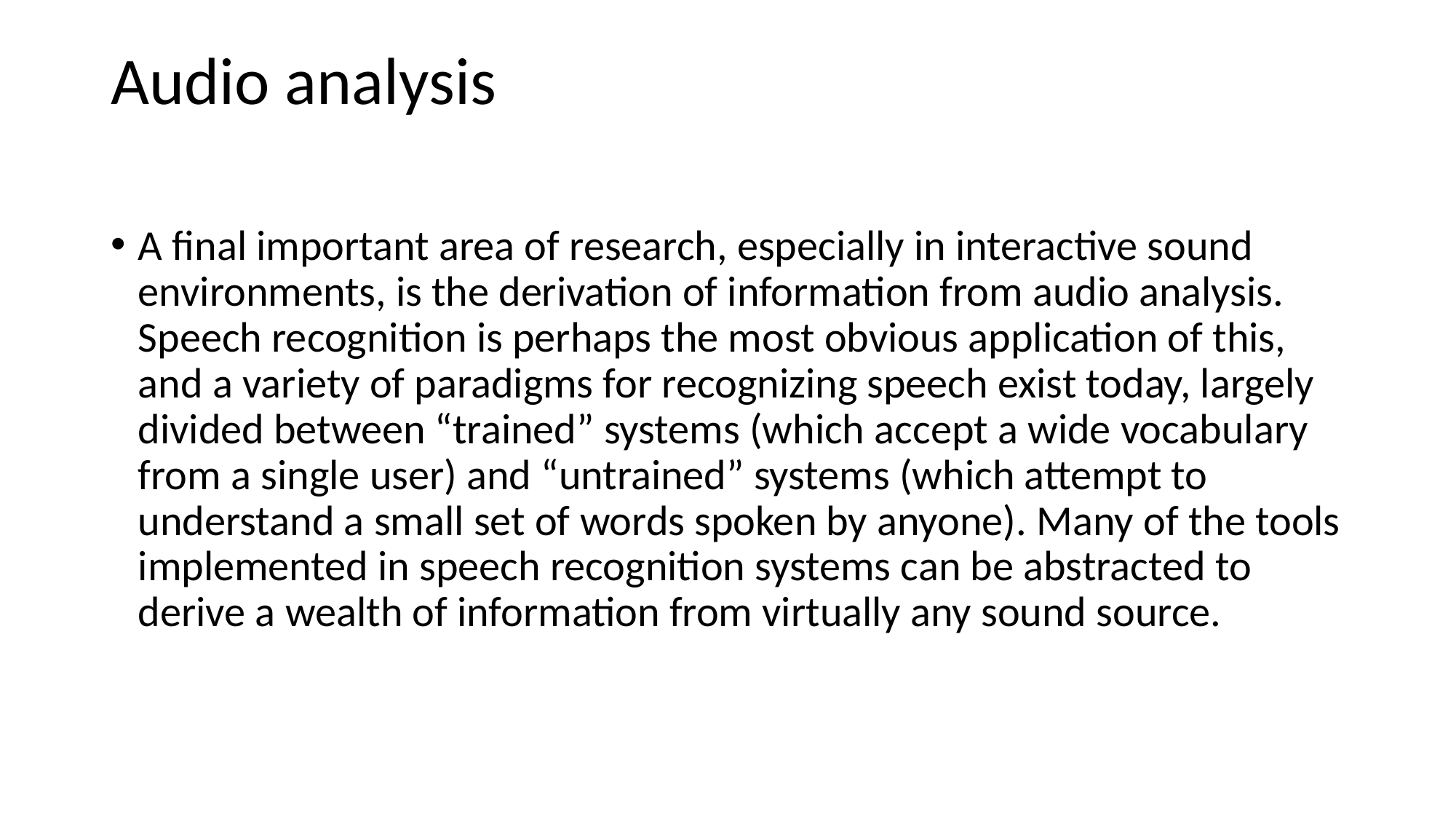

# Audio analysis
A final important area of research, especially in interactive sound environments, is the derivation of information from audio analysis. Speech recognition is perhaps the most obvious application of this, and a variety of paradigms for recognizing speech exist today, largely divided between “trained” systems (which accept a wide vocabulary from a single user) and “untrained” systems (which attempt to understand a small set of words spoken by anyone). Many of the tools implemented in speech recognition systems can be abstracted to derive a wealth of information from virtually any sound source.